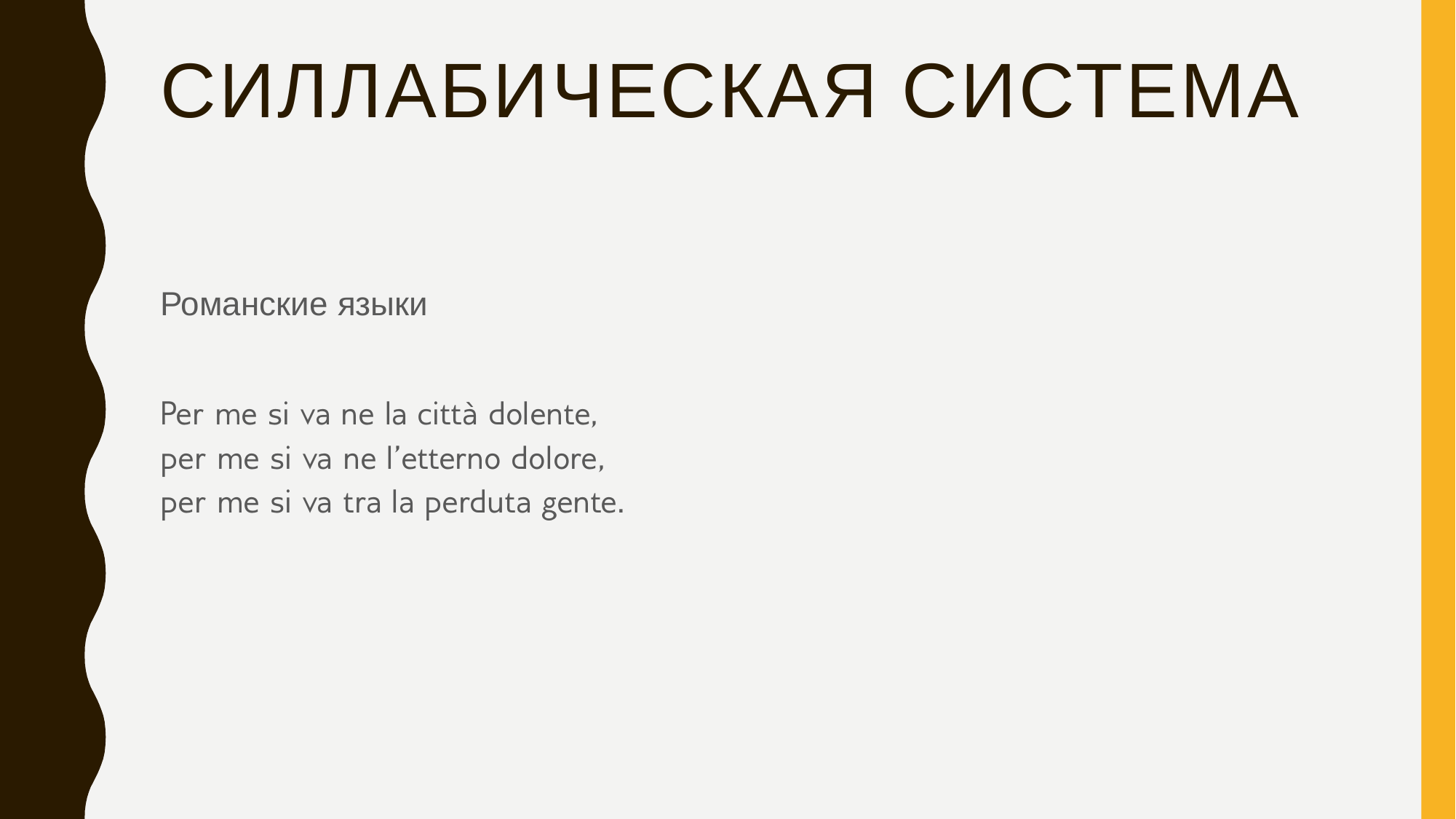

# Силлабическая система
Романские языки

Per me si va ne la città dolente,
per me si va ne l’etterno dolore,
per me si va tra la perduta gente.